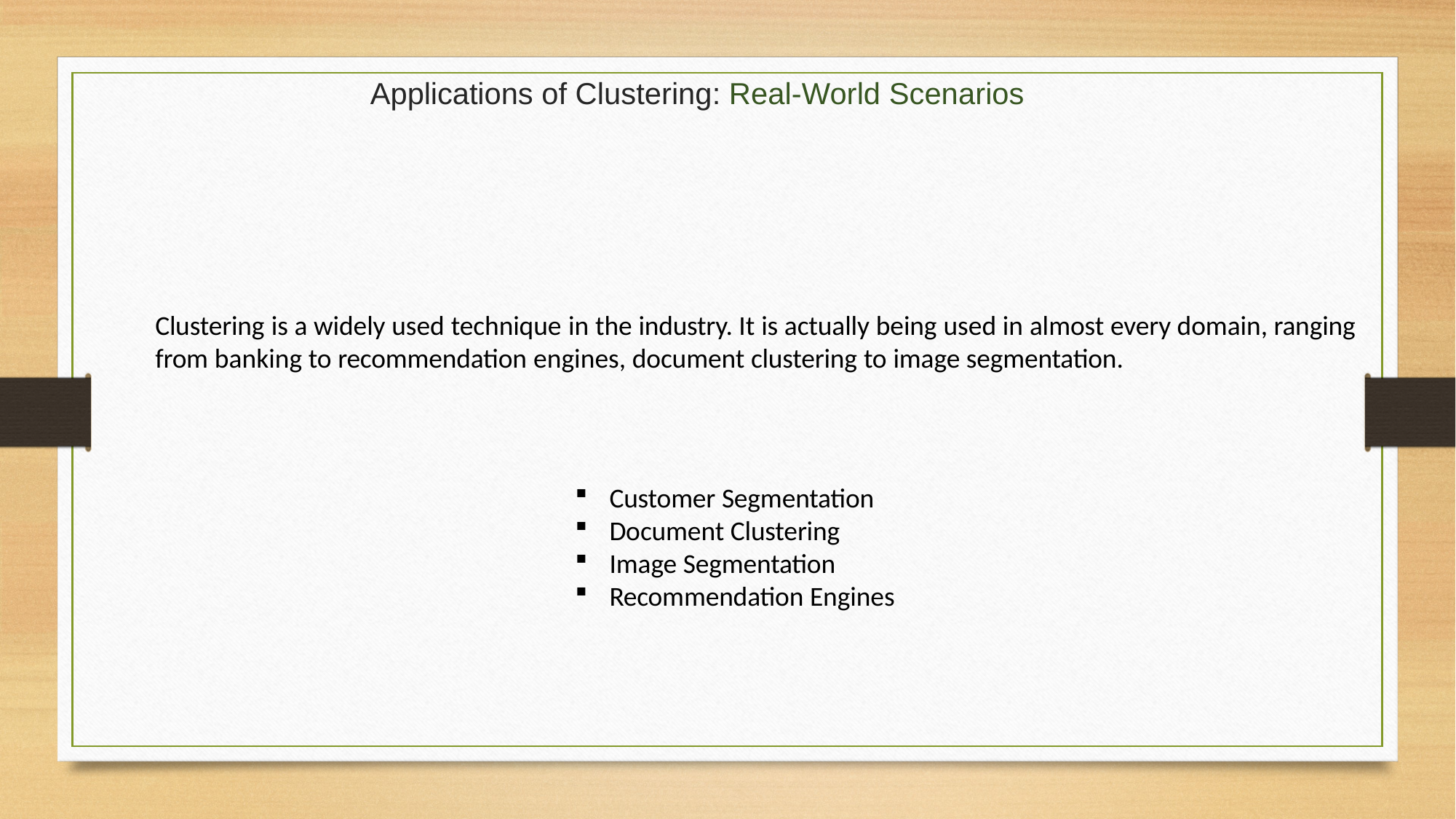

# Applications of Clustering: Real-World Scenarios
Clustering is a widely used technique in the industry. It is actually being used in almost every domain, ranging  from banking to recommendation engines, document clustering to image segmentation.
Customer Segmentation
Document Clustering
Image Segmentation
Recommendation Engines